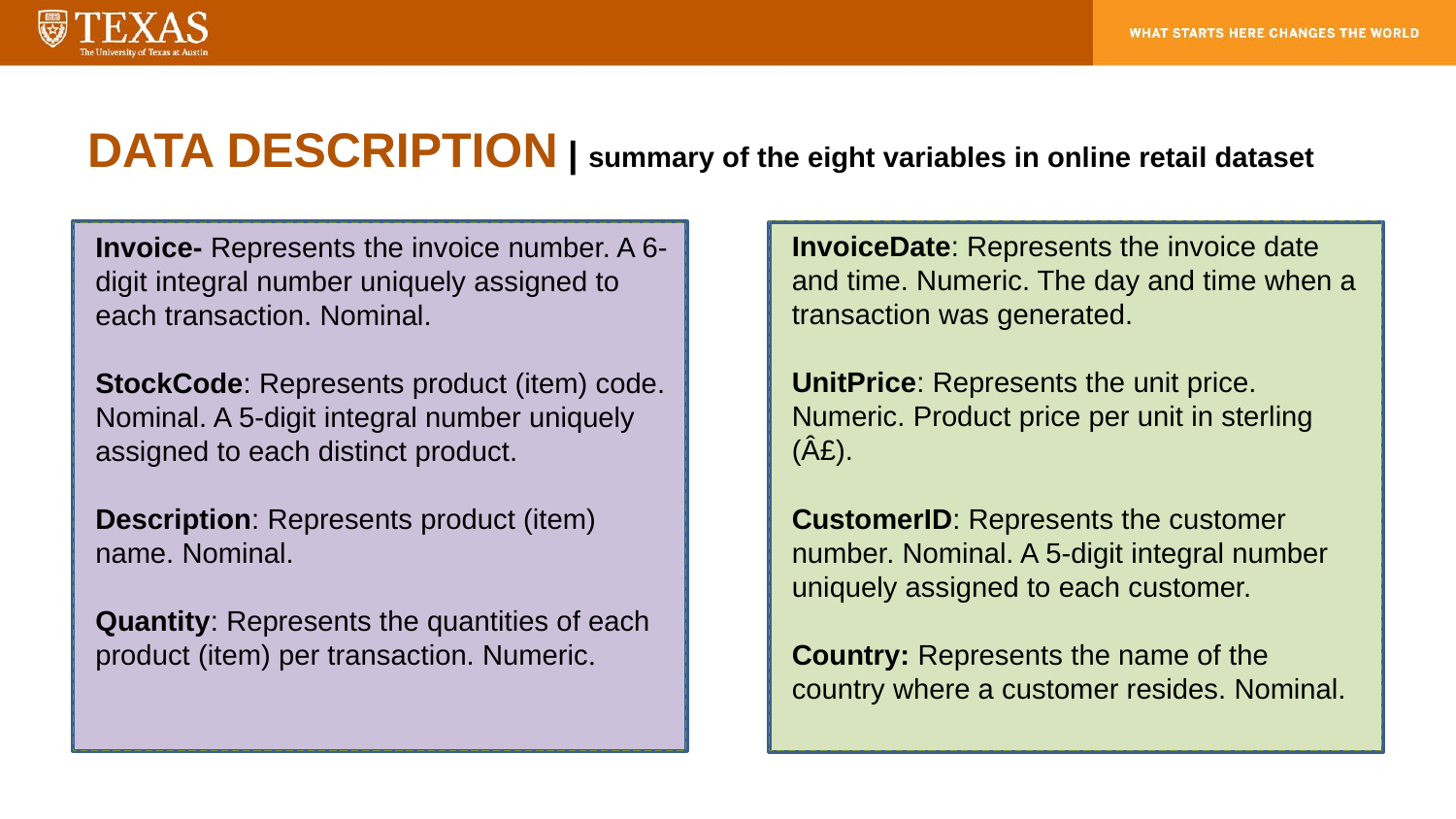

# DATA DESCRIPTION | summary of the eight variables in online retail dataset

InvoiceDate: Represents the invoice date and time. Numeric. The day and time when a transaction was generated.

UnitPrice: Represents the unit price. Numeric. Product price per unit in sterling (Â£).
CustomerID: Represents the customer number. Nominal. A 5-digit integral number uniquely assigned to each customer.

Country: Represents the name of the country where a customer resides. Nominal.

Invoice- Represents the invoice number. A 6-digit integral number uniquely assigned to each transaction. Nominal.
StockCode: Represents product (item) code. Nominal. A 5-digit integral number uniquely assigned to each distinct product.
Description: Represents product (item) name. Nominal.
Quantity: Represents the quantities of each product (item) per transaction. Numeric.